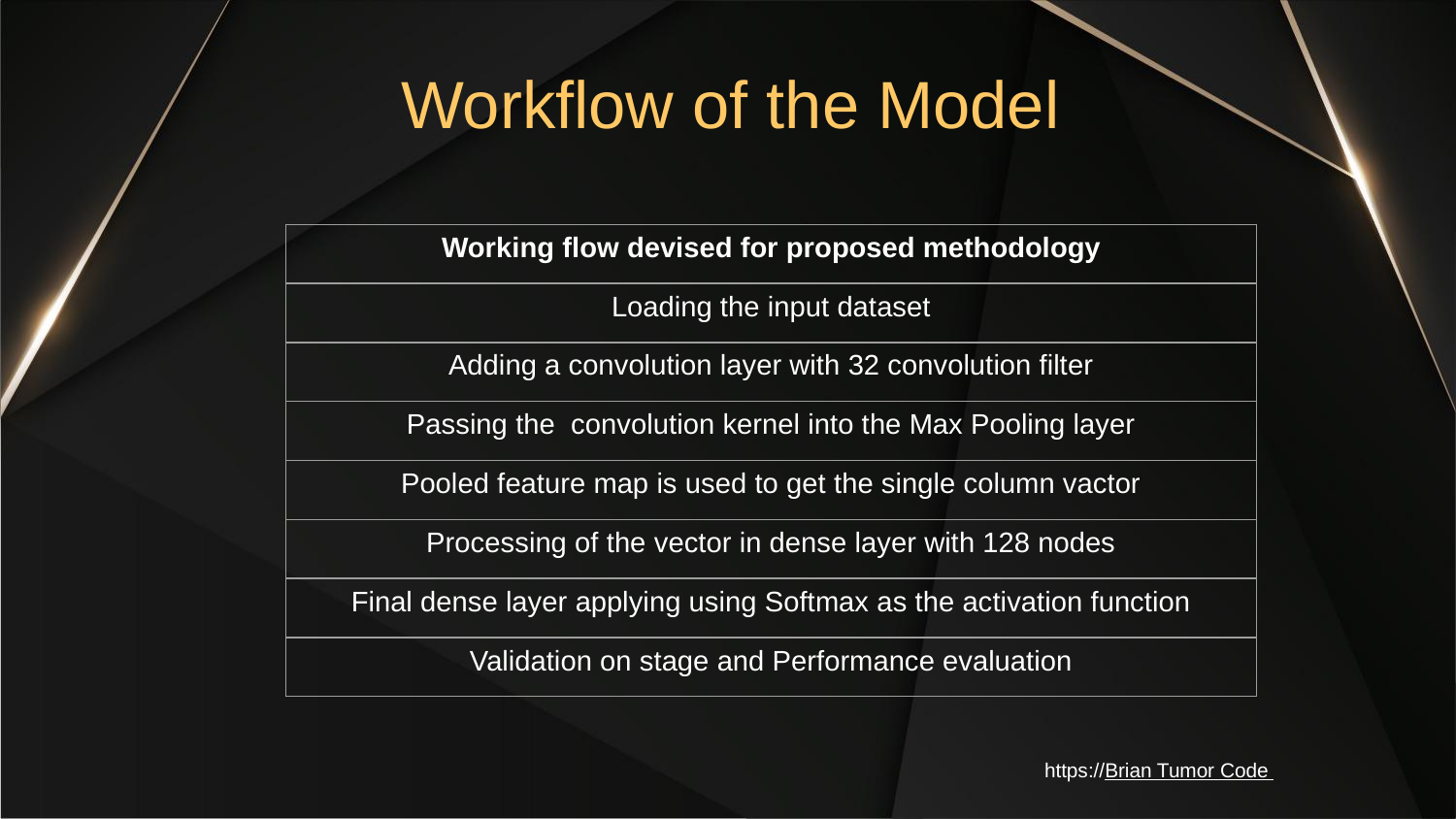

# Workflow of the Model
| Working flow devised for proposed methodology |
| --- |
| Loading the input dataset |
| Adding a convolution layer with 32 convolution filter |
| Passing the convolution kernel into the Max Pooling layer |
| Pooled feature map is used to get the single column vactor |
| Processing of the vector in dense layer with 128 nodes |
| Final dense layer applying using Softmax as the activation function |
| Validation on stage and Performance evaluation |
https://Brian Tumor Code